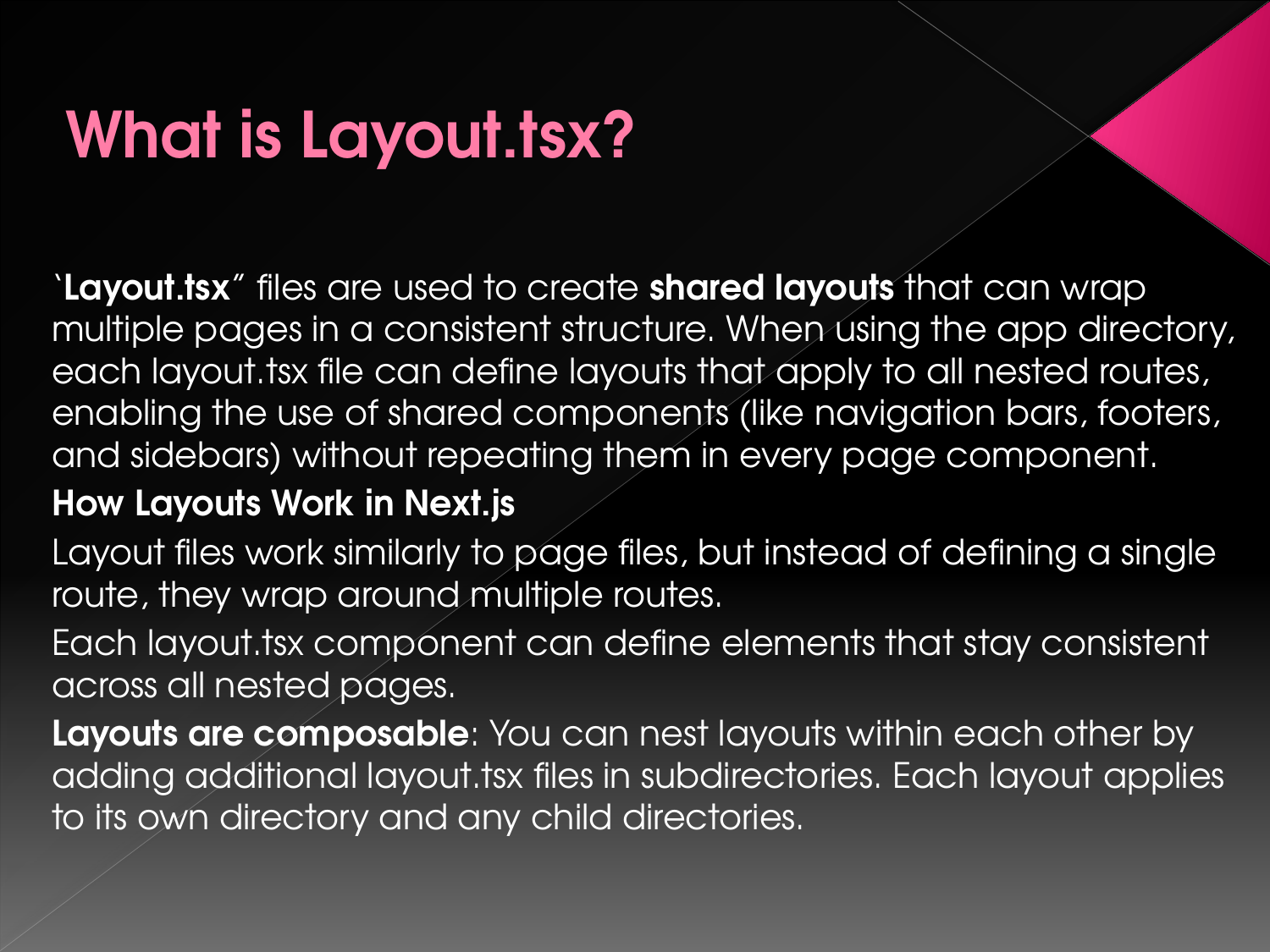

# What is Layout.tsx?
‘Layout.tsx” files are used to create shared layouts that can wrap multiple pages in a consistent structure. When using the app directory, each layout.tsx file can define layouts that apply to all nested routes, enabling the use of shared components (like navigation bars, footers, and sidebars) without repeating them in every page component.
How Layouts Work in Next.js
Layout files work similarly to page files, but instead of defining a single route, they wrap around multiple routes.
Each layout.tsx component can define elements that stay consistent across all nested pages.
Layouts are composable: You can nest layouts within each other by adding additional layout.tsx files in subdirectories. Each layout applies to its own directory and any child directories.